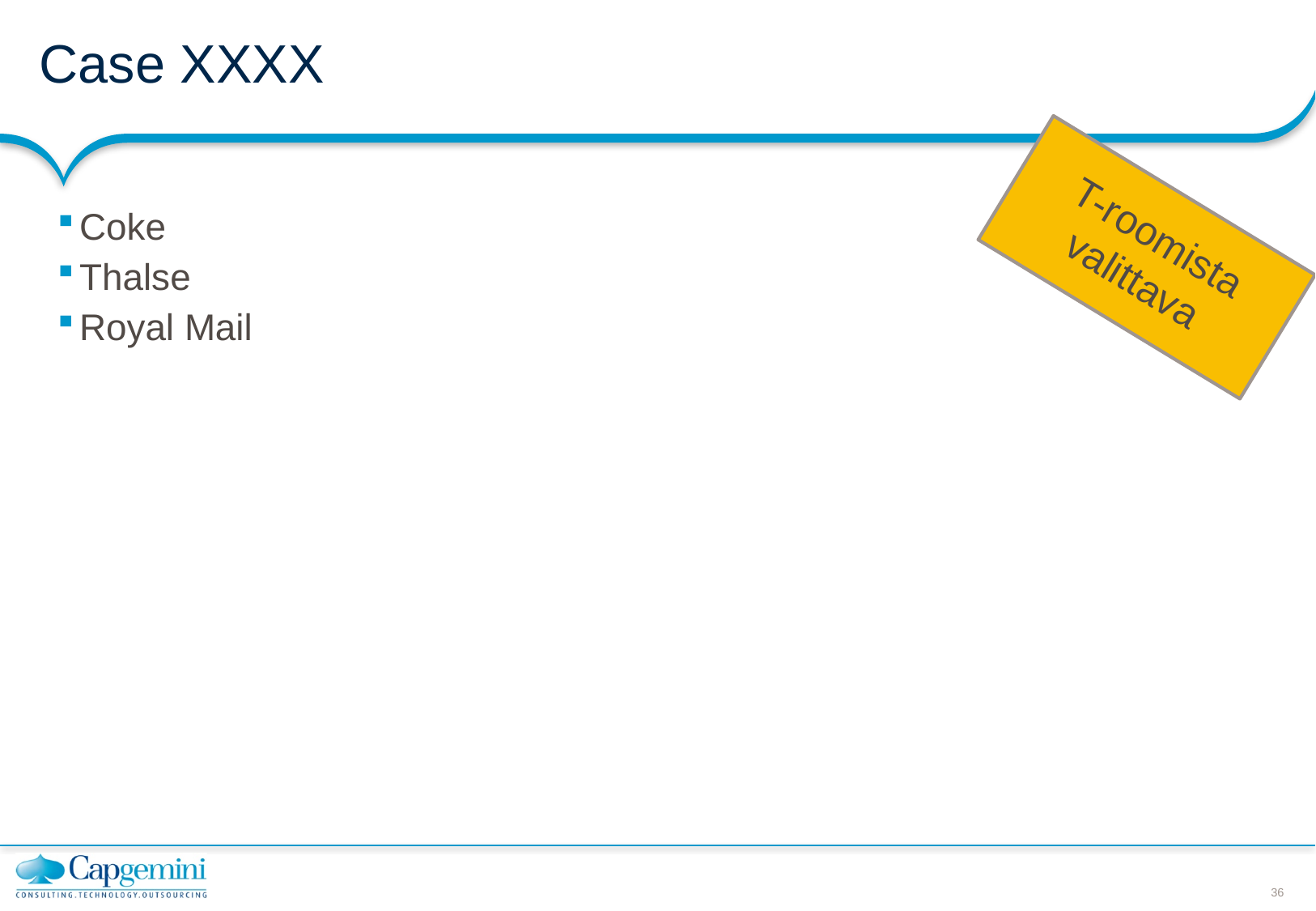

# Case XXXX
T-roomista valittava
Coke
Thalse
Royal Mail